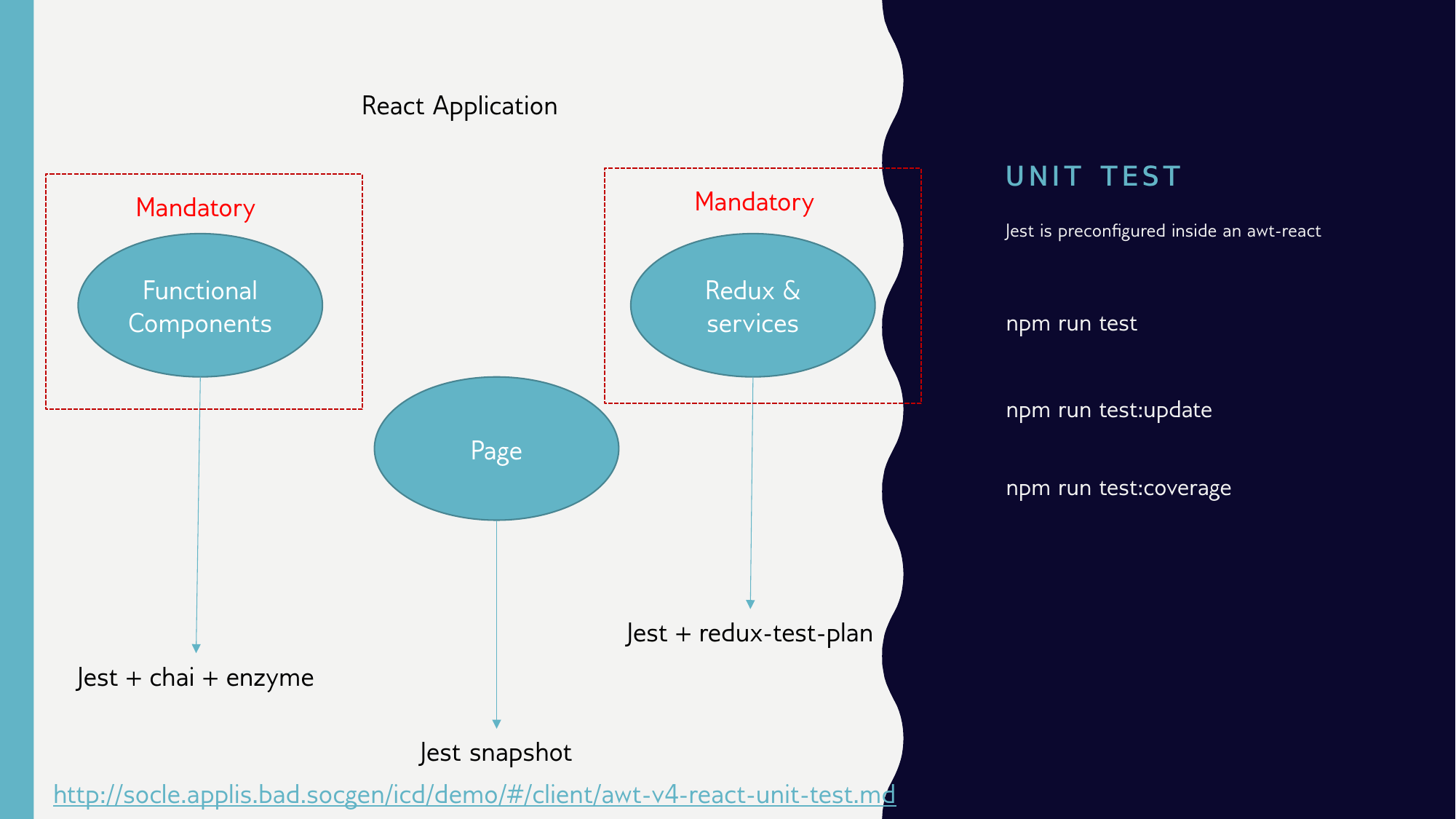

# Unit test
React Application

Mandatory
Mandatory
Jest is preconfigured inside an awt-react
Functional Components
Redux & services
npm run test
Page
npm run test:update
npm run test:coverage
Jest + redux-test-plan
Jest + chai + enzyme
Jest snapshot
http://socle.applis.bad.socgen/icd/demo/#/client/awt-v4-react-unit-test.md